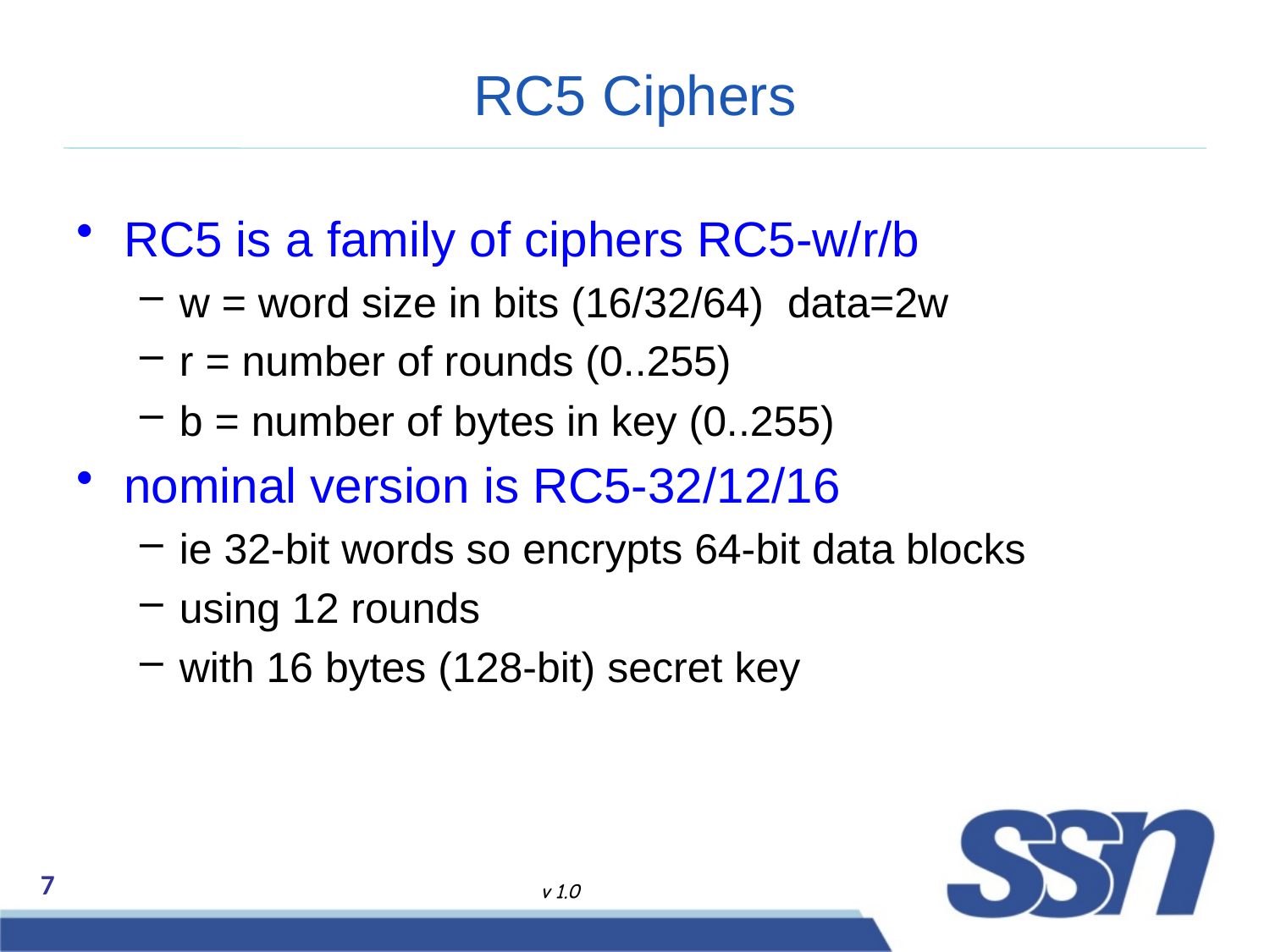

# RC5 Ciphers
RC5 is a family of ciphers RC5-w/r/b
w = word size in bits (16/32/64)  data=2w
r = number of rounds (0..255)
b = number of bytes in key (0..255)
nominal version is RC5-32/12/16
ie 32-bit words so encrypts 64-bit data blocks
using 12 rounds
with 16 bytes (128-bit) secret key